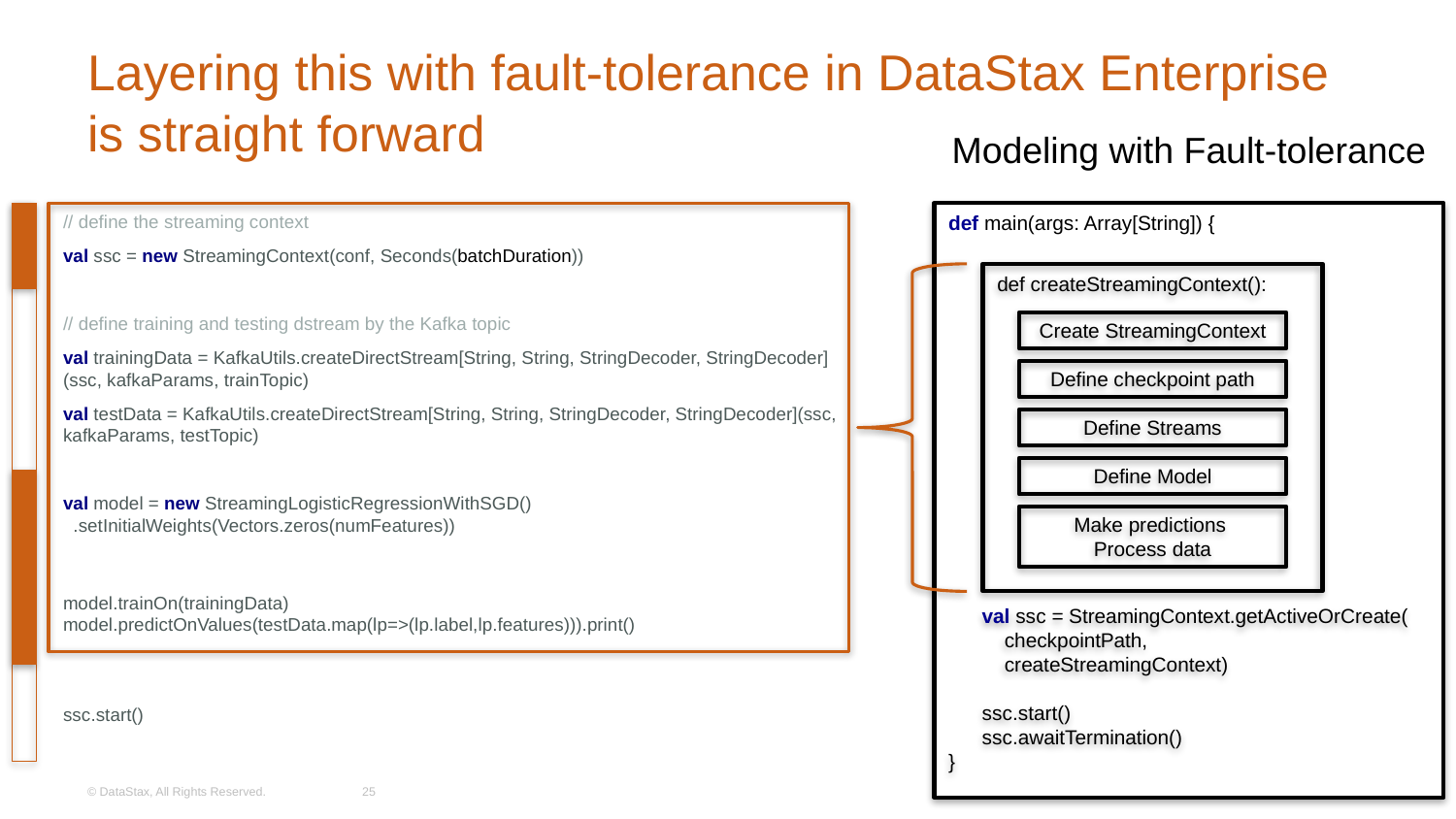

# Layering this with fault-tolerance in DataStax Enterprise is straight forward
Modeling with Fault-tolerance

// define the streaming context
val ssc = new StreamingContext(conf, Seconds(batchDuration))

// define training and testing dstream by the Kafka topic
val trainingData = KafkaUtils.createDirectStream[String, String, StringDecoder, StringDecoder](ssc, kafkaParams, trainTopic)
val testData = KafkaUtils.createDirectStream[String, String, StringDecoder, StringDecoder](ssc, kafkaParams, testTopic)

val model = new StreamingLogisticRegressionWithSGD()
  .setInitialWeights(Vectors.zeros(numFeatures))
model.trainOn(trainingData)
model.predictOnValues(testData.map(lp=>(lp.label,lp.features))).print()

ssc.start()

def main(args: Array[String]) {

def createStreamingContext():
Create StreamingContext
Define checkpoint path
Define Streams
Define Model
Make predictions
Process data
      val ssc = StreamingContext.getActiveOrCreate(
          checkpointPath,
          createStreamingContext)

      ssc.start()
      ssc.awaitTermination()
}
© DataStax, All Rights Reserved.
25